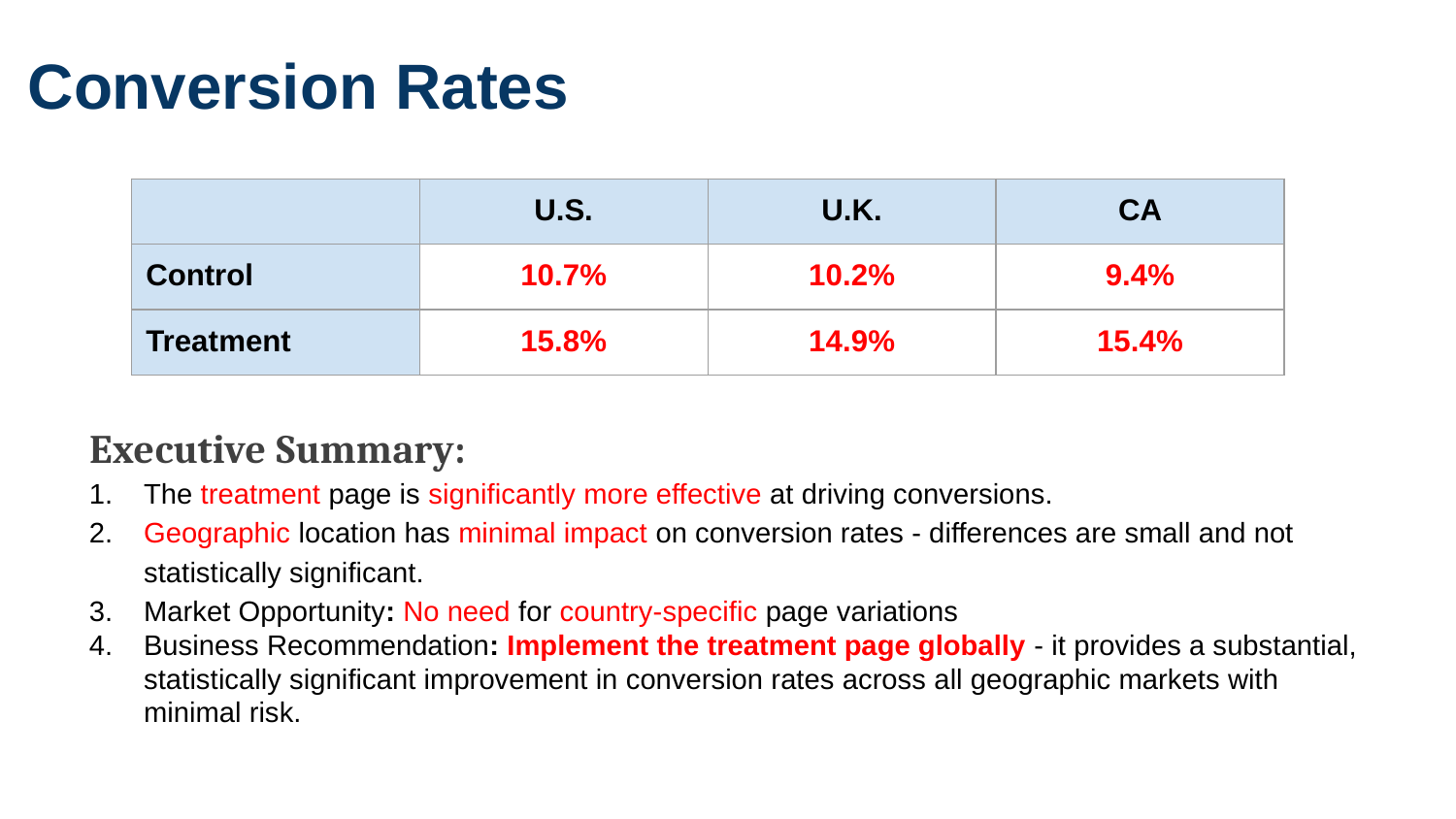

Conversion Rates
|  | U.S. | U.K. | CA |
| --- | --- | --- | --- |
| Control | 10.7% | 10.2% | 9.4% |
| Treatment | 15.8% | 14.9% | 15.4% |
Executive Summary:
The treatment page is significantly more effective at driving conversions.
Geographic location has minimal impact on conversion rates - differences are small and not statistically significant.
Market Opportunity: No need for country-specific page variations
Business Recommendation: Implement the treatment page globally - it provides a substantial, statistically significant improvement in conversion rates across all geographic markets with minimal risk.